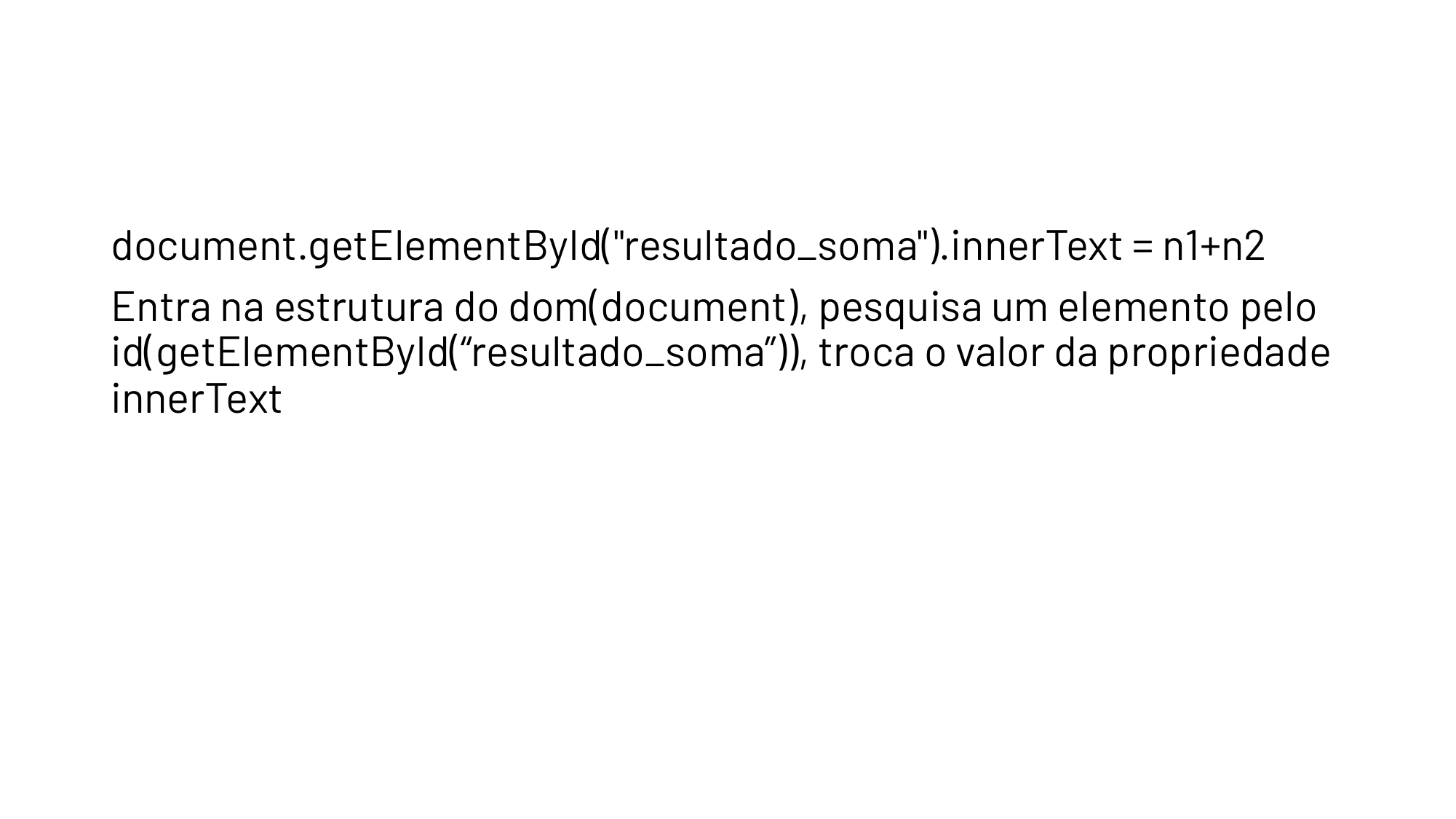

#
document.getElementById("resultado_soma").innerText = n1+n2
Entra na estrutura do dom(document), pesquisa um elemento pelo id(getElementById(“resultado_soma”)), troca o valor da propriedade innerText